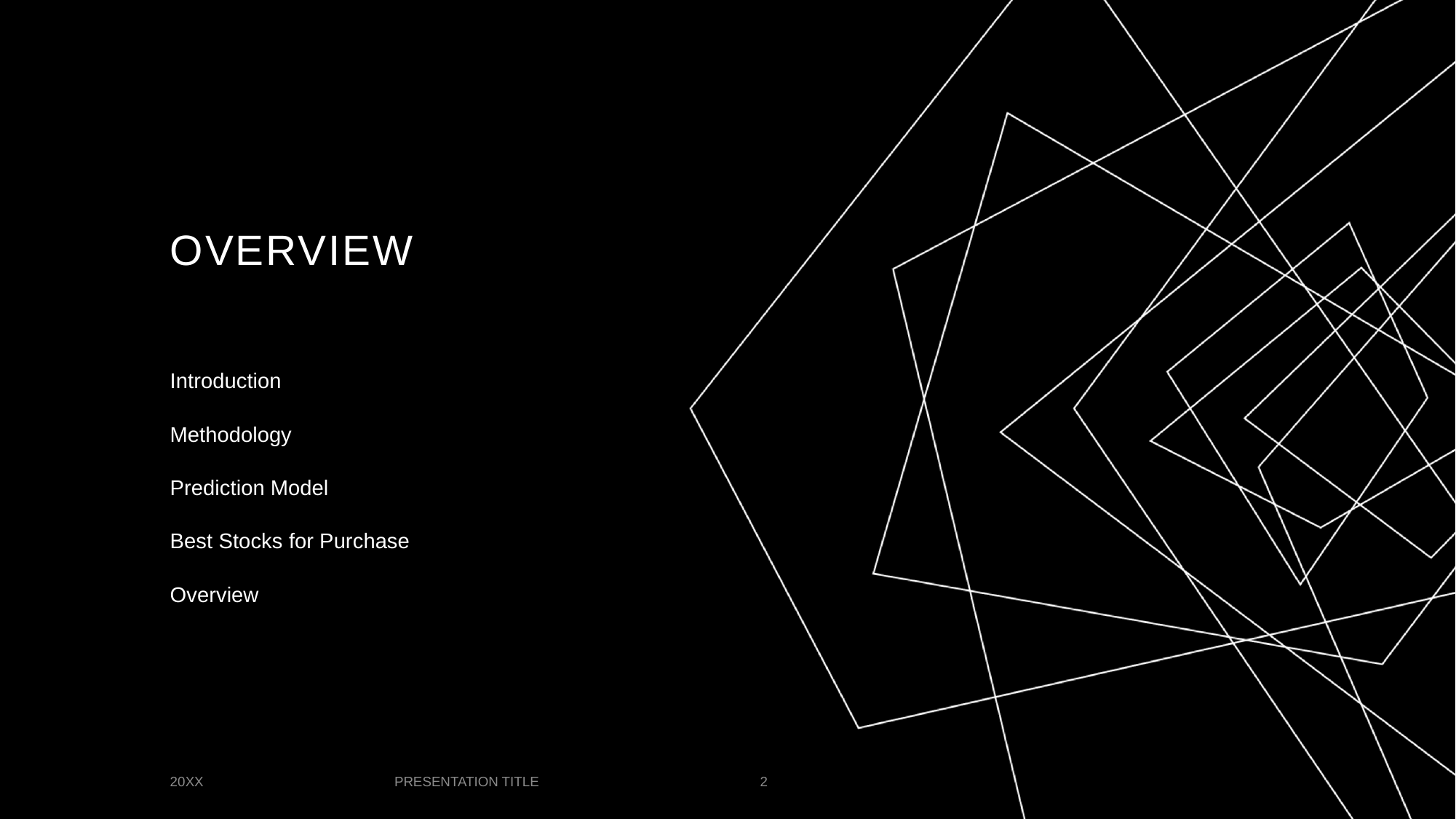

# overview
Introduction
Methodology
Prediction Model
Best Stocks for Purchase
Overview
PRESENTATION TITLE
20XX
2